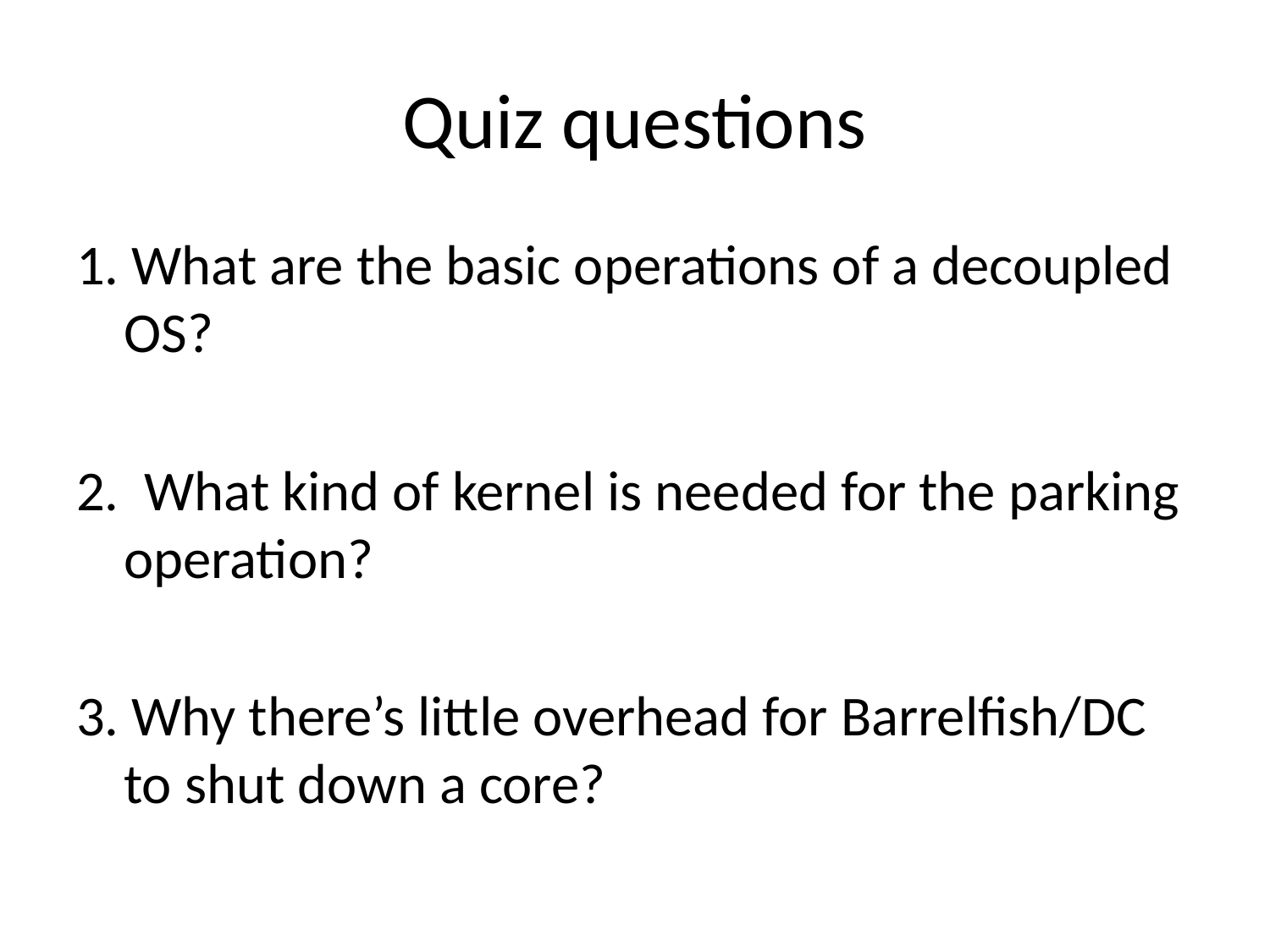

# Quiz questions
1. What are the basic operations of a decoupled OS?

2.  What kind of kernel is needed for the parking operation?

3. Why there’s little overhead for Barrelfish/DC to shut down a core?